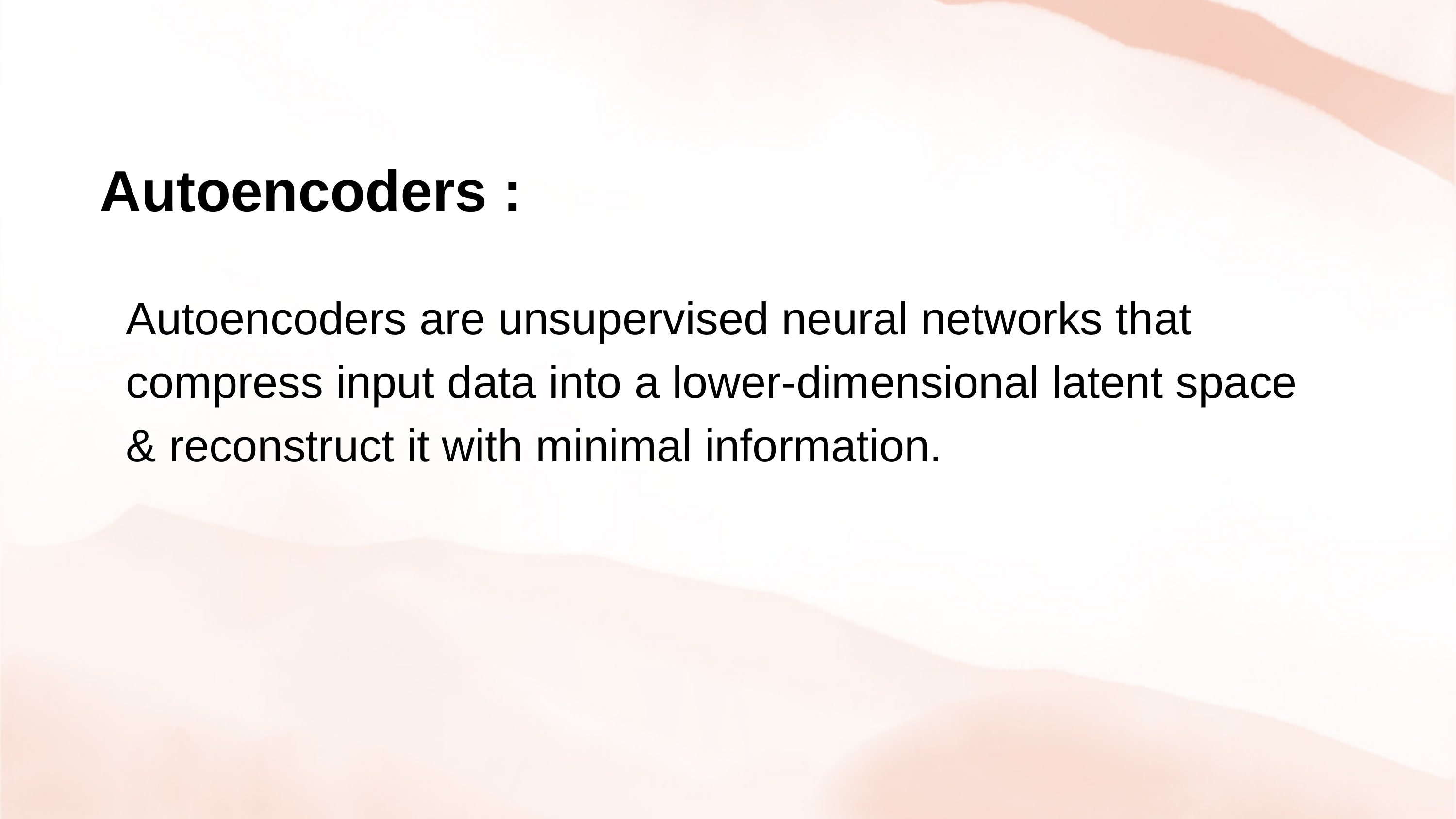

Autoencoders :
Autoencoders are unsupervised neural networks that compress input data into a lower-dimensional latent space & reconstruct it with minimal information.